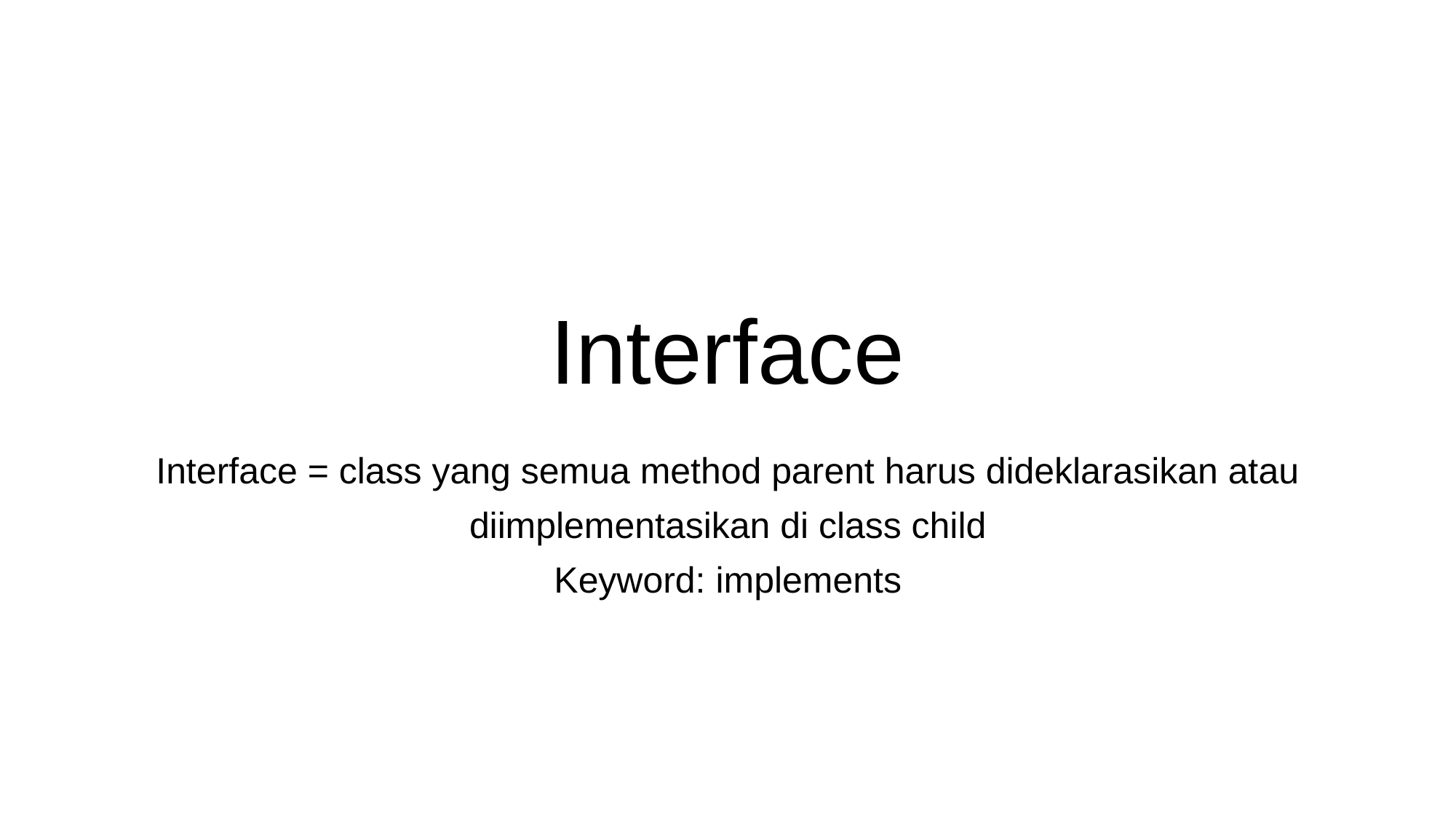

# Interface
Interface = class yang semua method parent harus dideklarasikan atau
diimplementasikan di class child
Keyword: implements